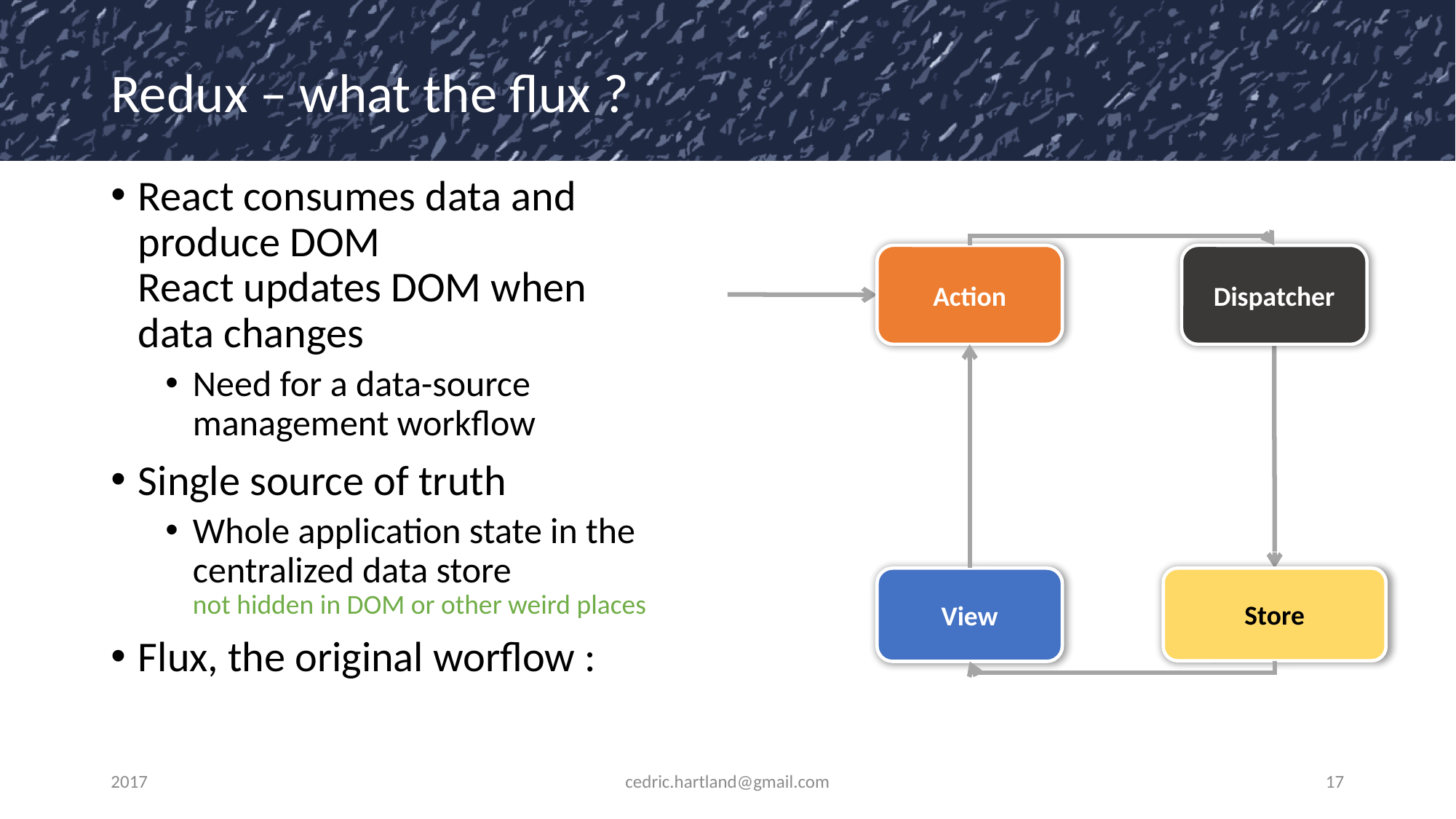

# Redux – what the flux ?
React consumes data and
produce DOM
React updates DOM when
data changes
Need for a data-source
management workflow
Single source of truth
Whole application state in the
centralized data store
not hidden in DOM or other weird places
Flux, the original worflow :
Action
Dispatcher
Store
View
2017
cedric.hartland@gmail.com
17